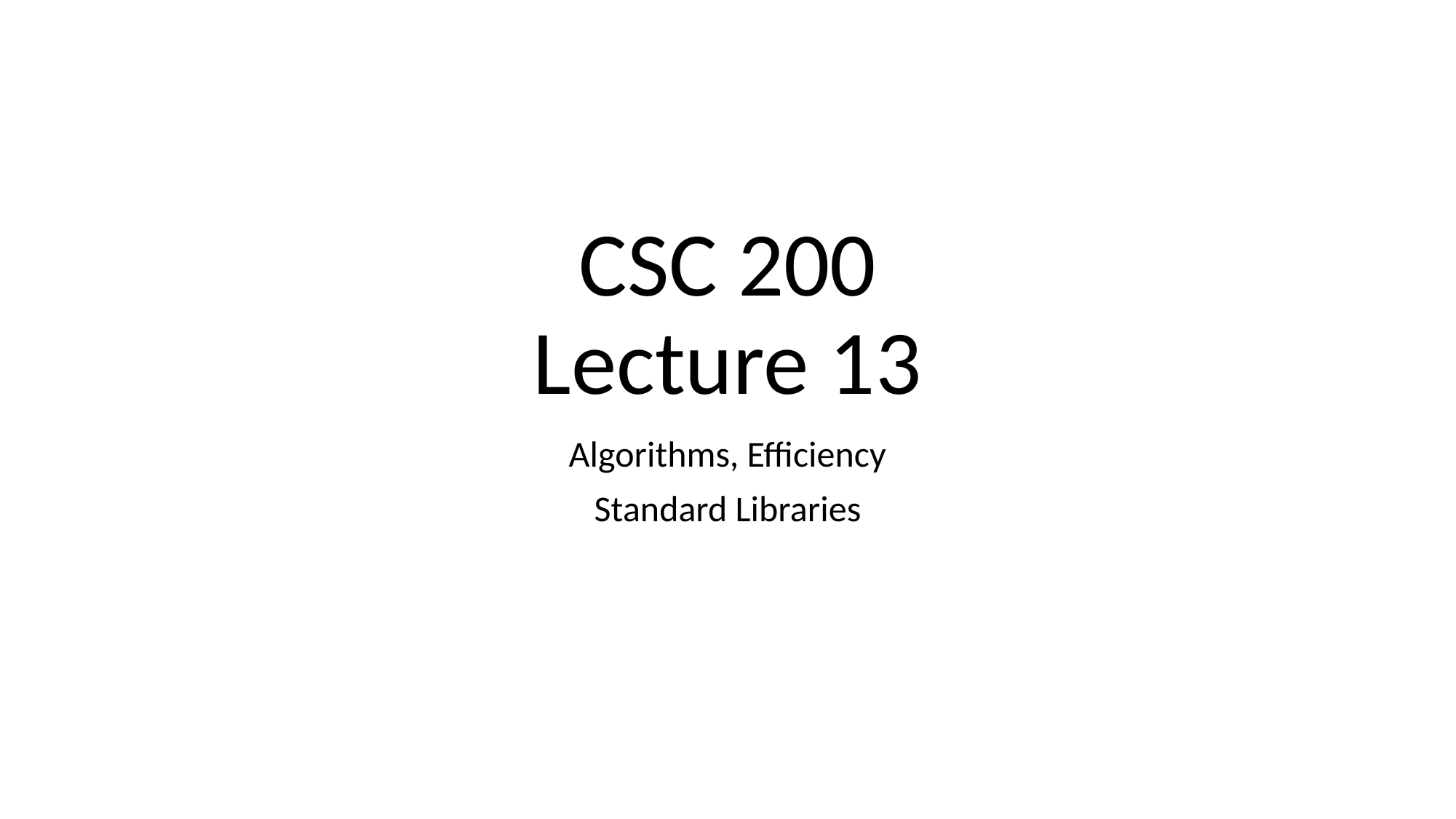

# CSC 200 Lecture 13
Algorithms, Efficiency
Standard Libraries